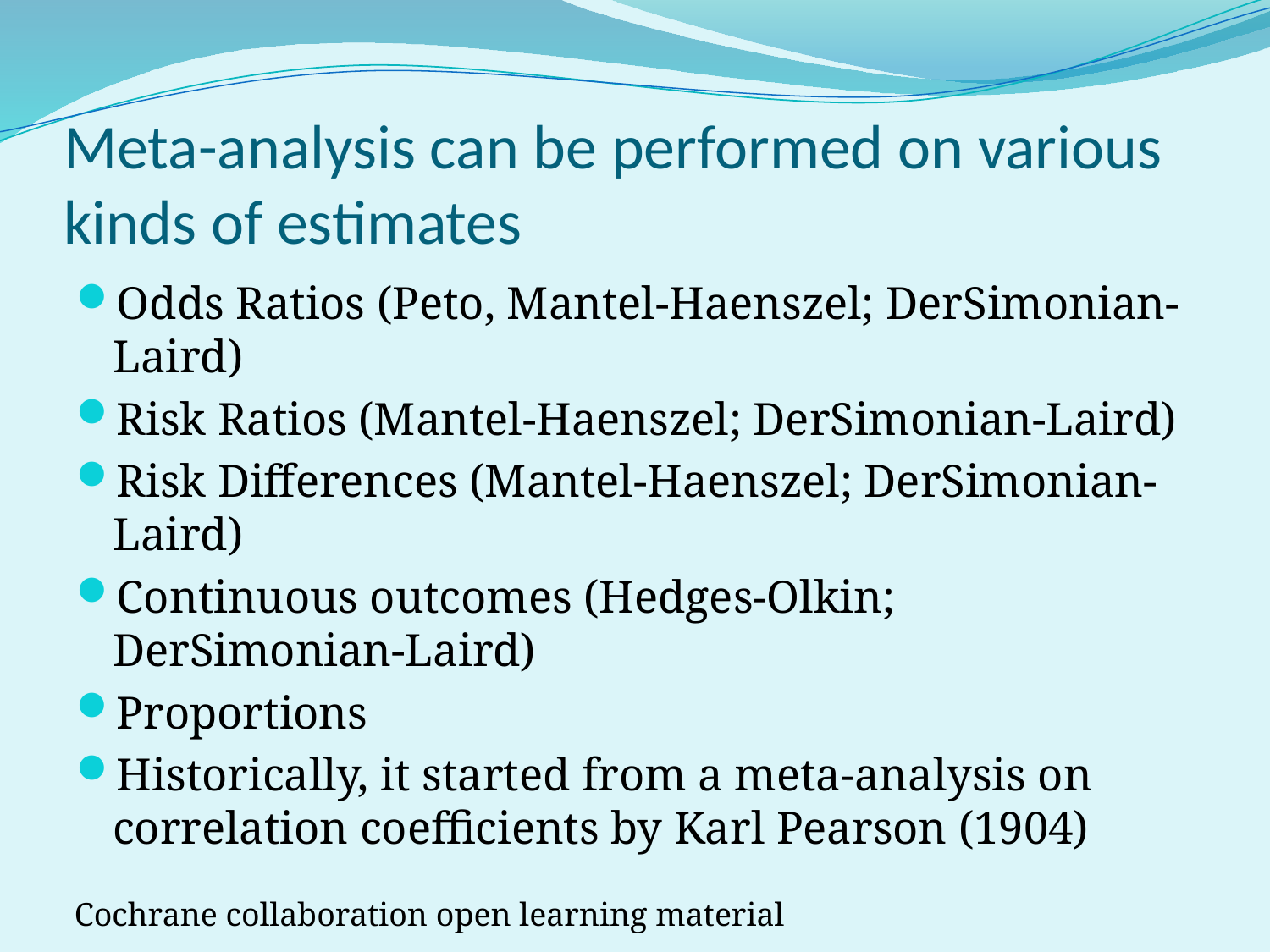

# Meta-analysis can be performed on various kinds of estimates
Odds Ratios (Peto, Mantel-Haenszel; DerSimonian-Laird)
Risk Ratios (Mantel-Haenszel; DerSimonian-Laird)
Risk Differences (Mantel-Haenszel; DerSimonian-Laird)
Continuous outcomes (Hedges-Olkin; DerSimonian-Laird)
Proportions
Historically, it started from a meta-analysis on correlation coefficients by Karl Pearson (1904)
Cochrane collaboration open learning material